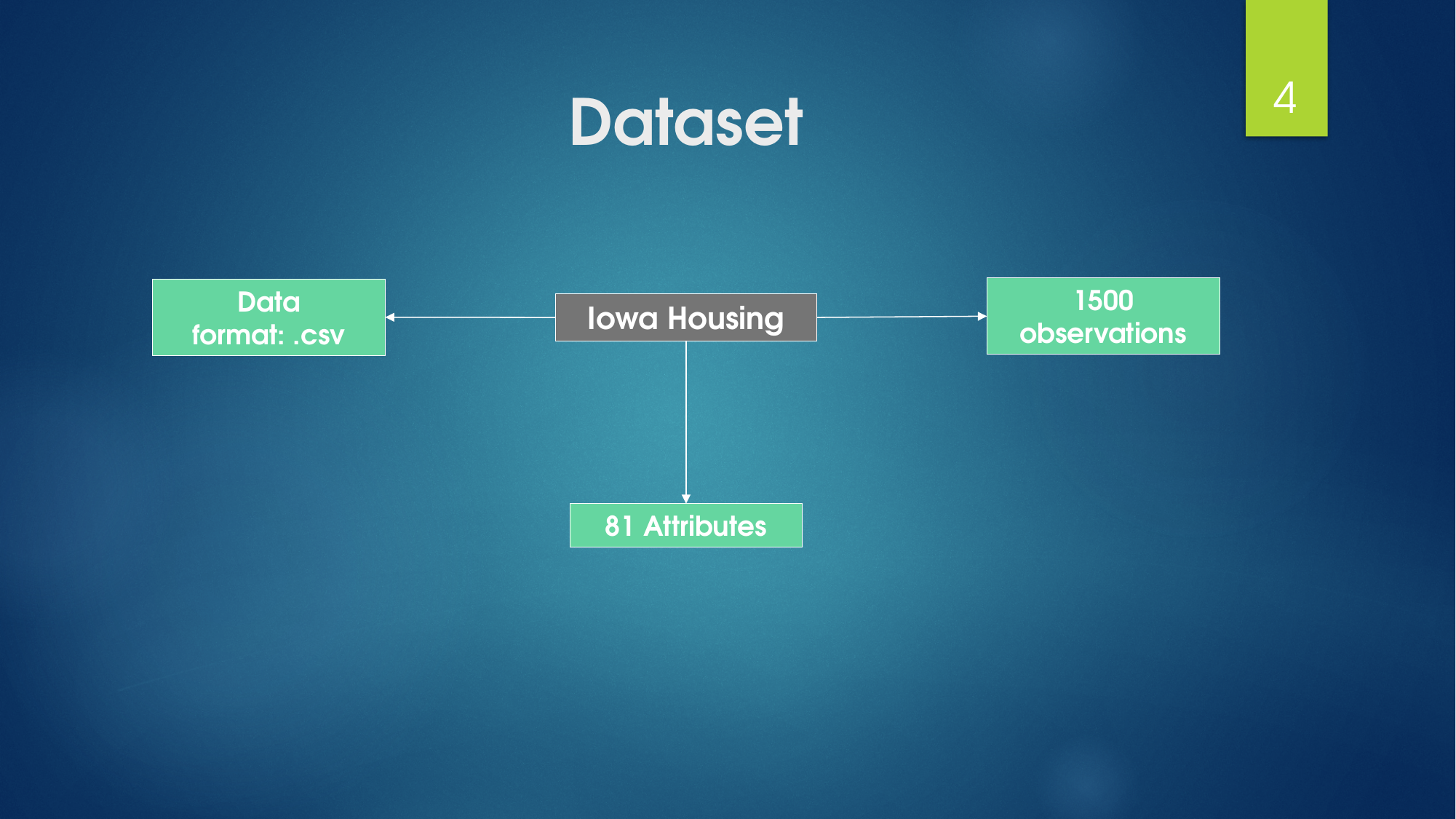

4
# Dataset
1500 observations
Data format: .csv
Iowa Housing
81 Attributes